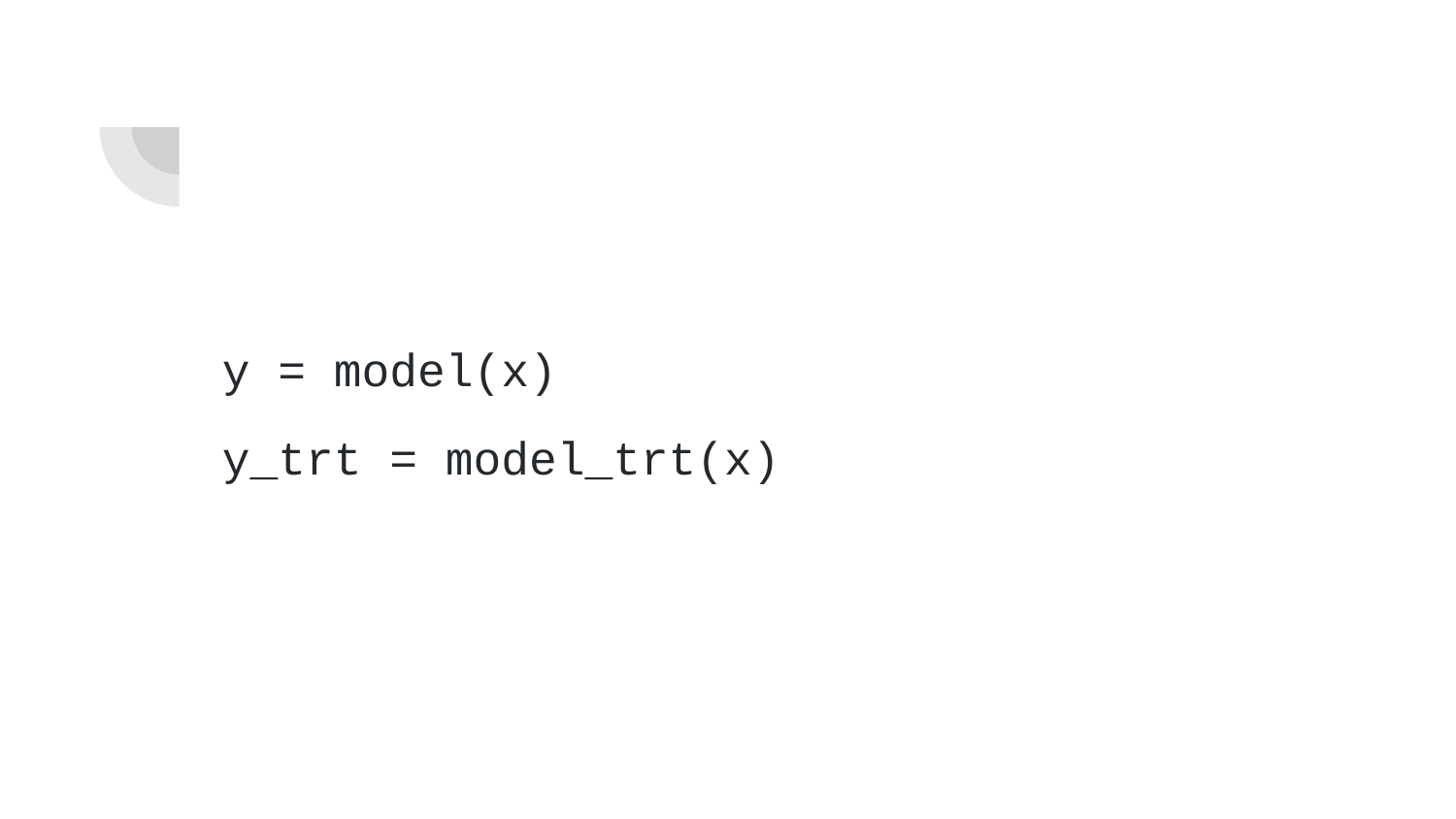

#
y = model(x)
y_trt = model_trt(x)